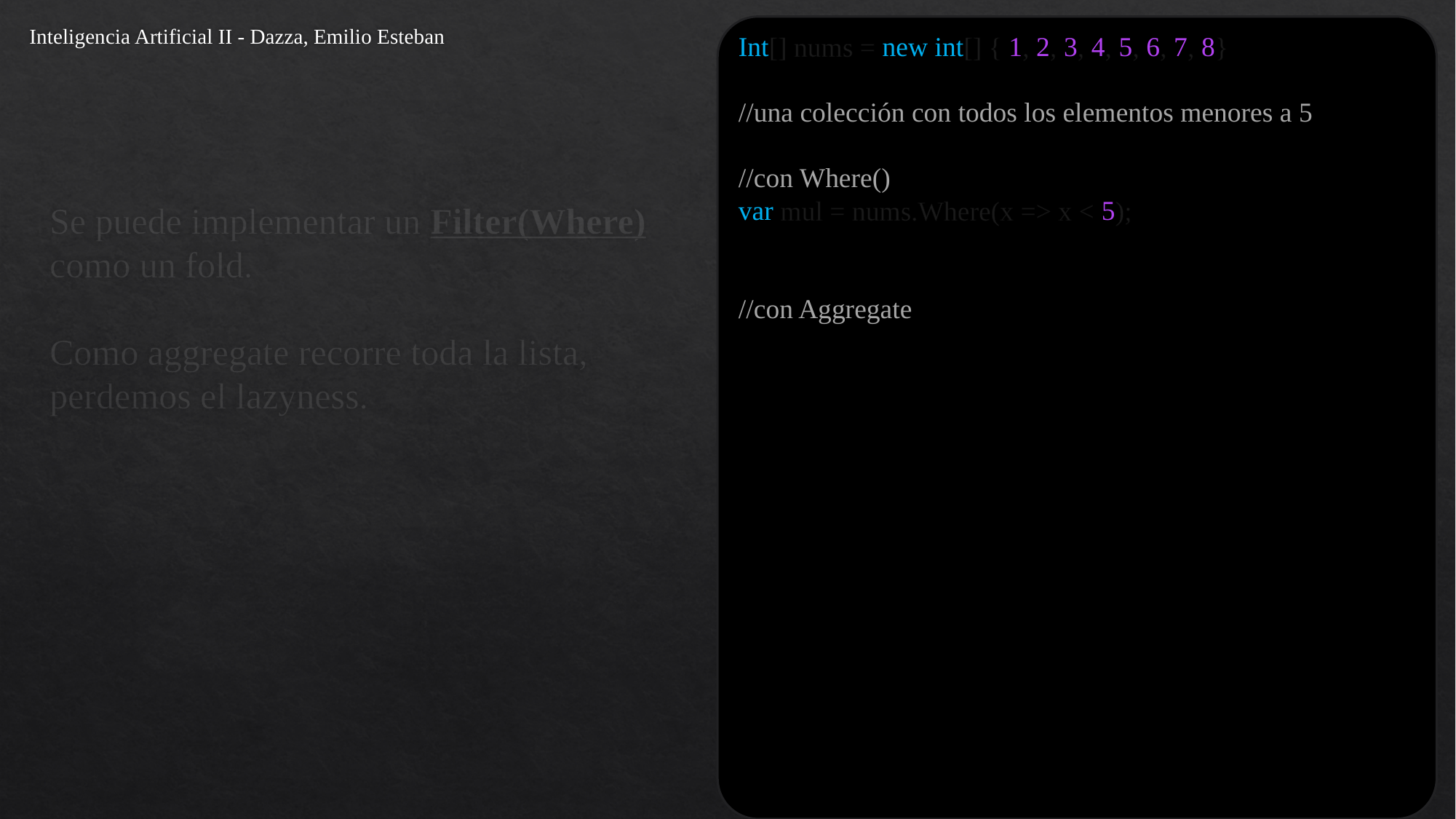

Inteligencia Artificial II - Dazza, Emilio Esteban
Int[] nums = new int[] { 1, 2, 3, 4, 5, 6, 7, 8}

//una colección con todos los elementos menores a 5

//con Where()
var mul = nums.Where(x => x < 5);

//con Aggregate
var mul = nums.Aggregate( new List<int>(),
			(acum, current) =>
			{
				if (current < 5)
					acum.Add(current)
				return acum;
			});

Se puede implementar un Filter(Where) como un fold.

Como aggregate recorre toda la lista, perdemos el lazyness.